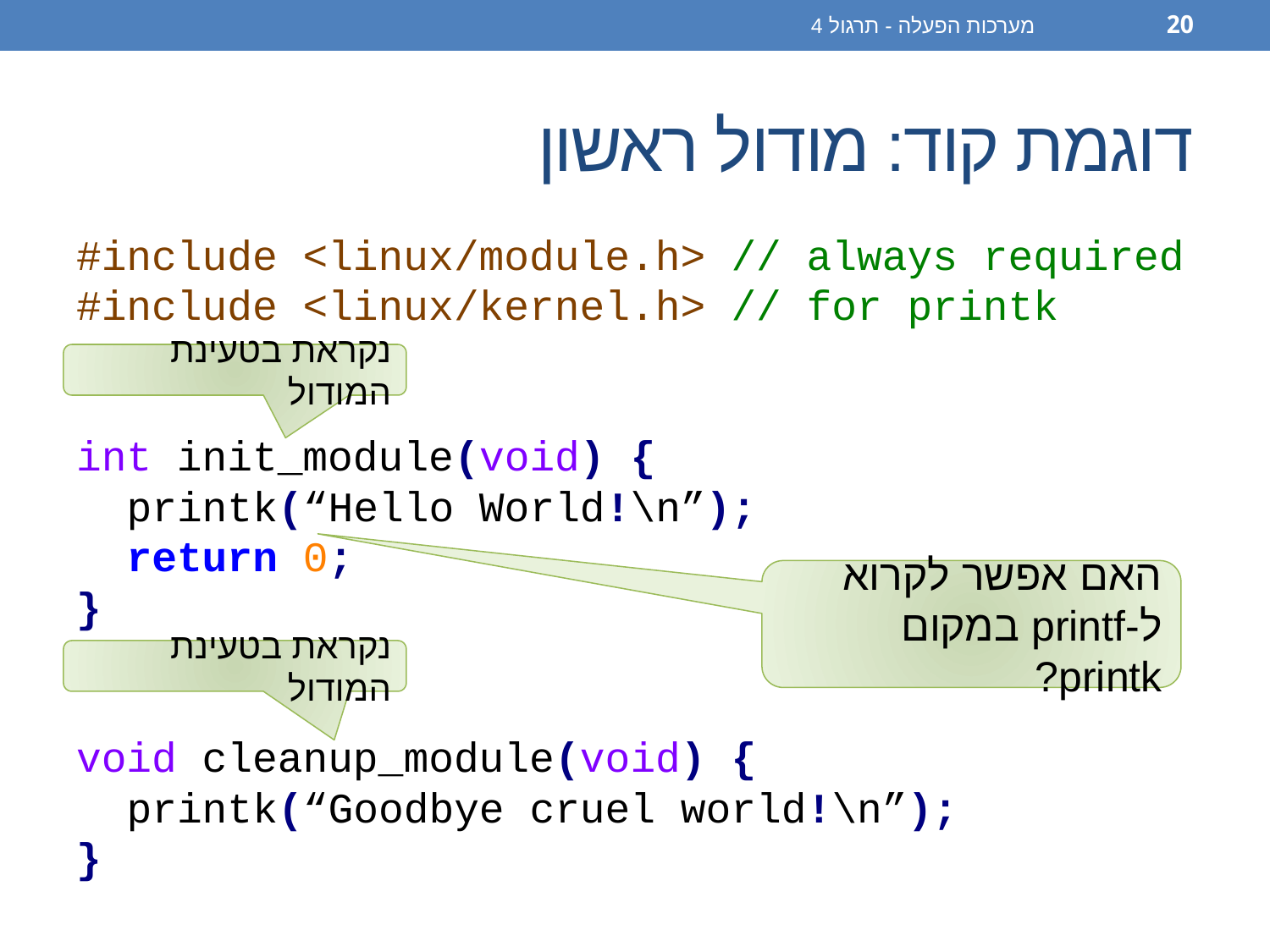

מערכות הפעלה - תרגול 4
20
# דוגמת קוד: מודול ראשון
#include <linux/module.h> // always required
#include <linux/kernel.h> // for printk

int init_module(void) {
  printk(“Hello World!\n”);
  return 0;
}

void cleanup_module(void) {
  printk(“Goodbye cruel world!\n”);
}
נקראת בטעינת המודול
האם אפשר לקרוא ל-printf במקום printk?
נקראת בטעינת המודול